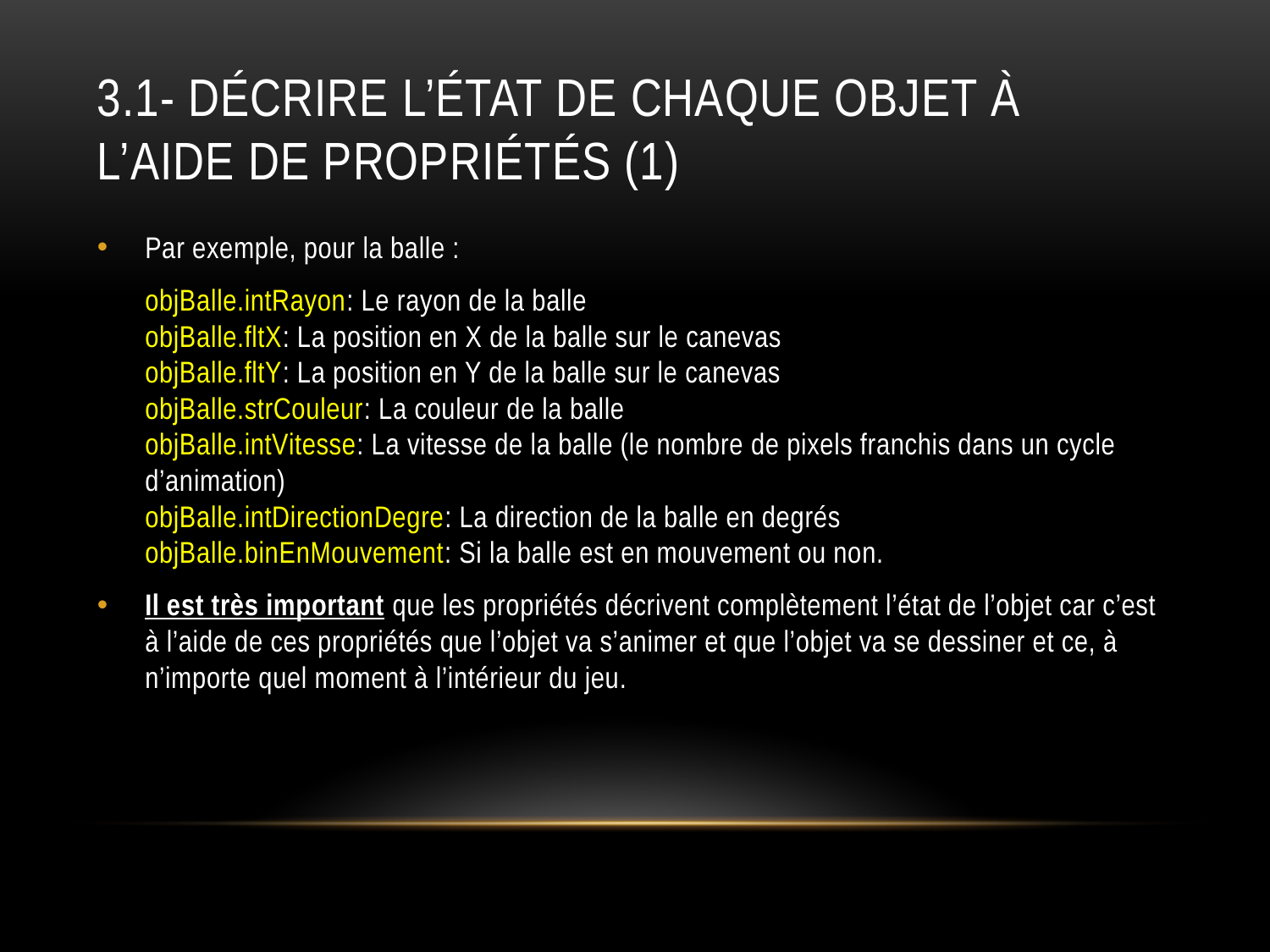

# 3.1- décrire l’état de chaque objet à l’aide de propriétés (1)
Par exemple, pour la balle :
	objBalle.intRayon: Le rayon de la balle
objBalle.fltX: La position en X de la balle sur le canevas
objBalle.fltY: La position en Y de la balle sur le canevas
objBalle.strCouleur: La couleur de la balle
objBalle.intVitesse: La vitesse de la balle (le nombre de pixels franchis dans un cycle d’animation)
objBalle.intDirectionDegre: La direction de la balle en degrés
objBalle.binEnMouvement: Si la balle est en mouvement ou non.
Il est très important que les propriétés décrivent complètement l’état de l’objet car c’est à l’aide de ces propriétés que l’objet va s’animer et que l’objet va se dessiner et ce, à n’importe quel moment à l’intérieur du jeu.